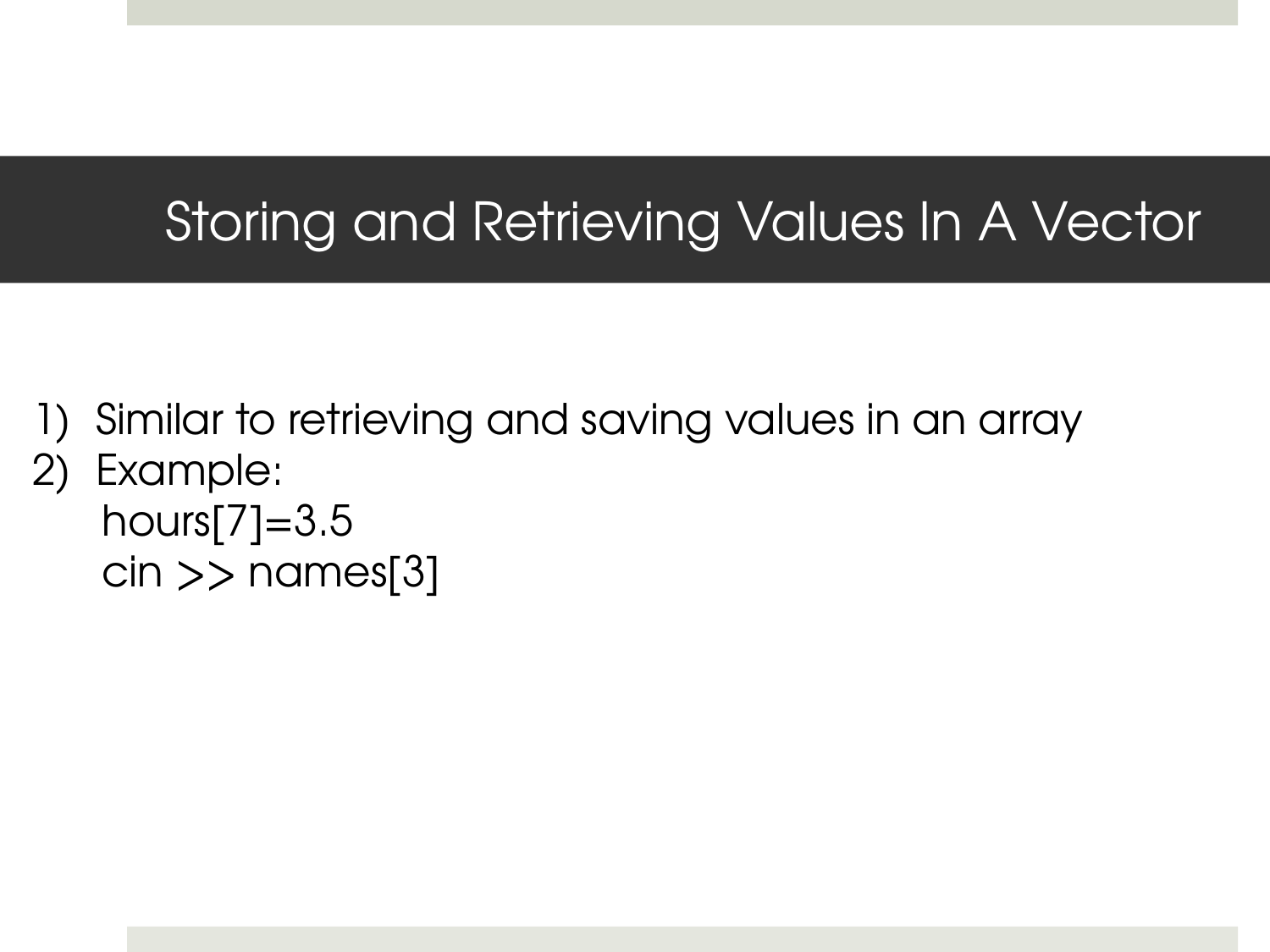

# Storing and Retrieving Values In A Vector
Similar to retrieving and saving values in an array
Example:
      hours[7]=3.5
      cin >> names[3]